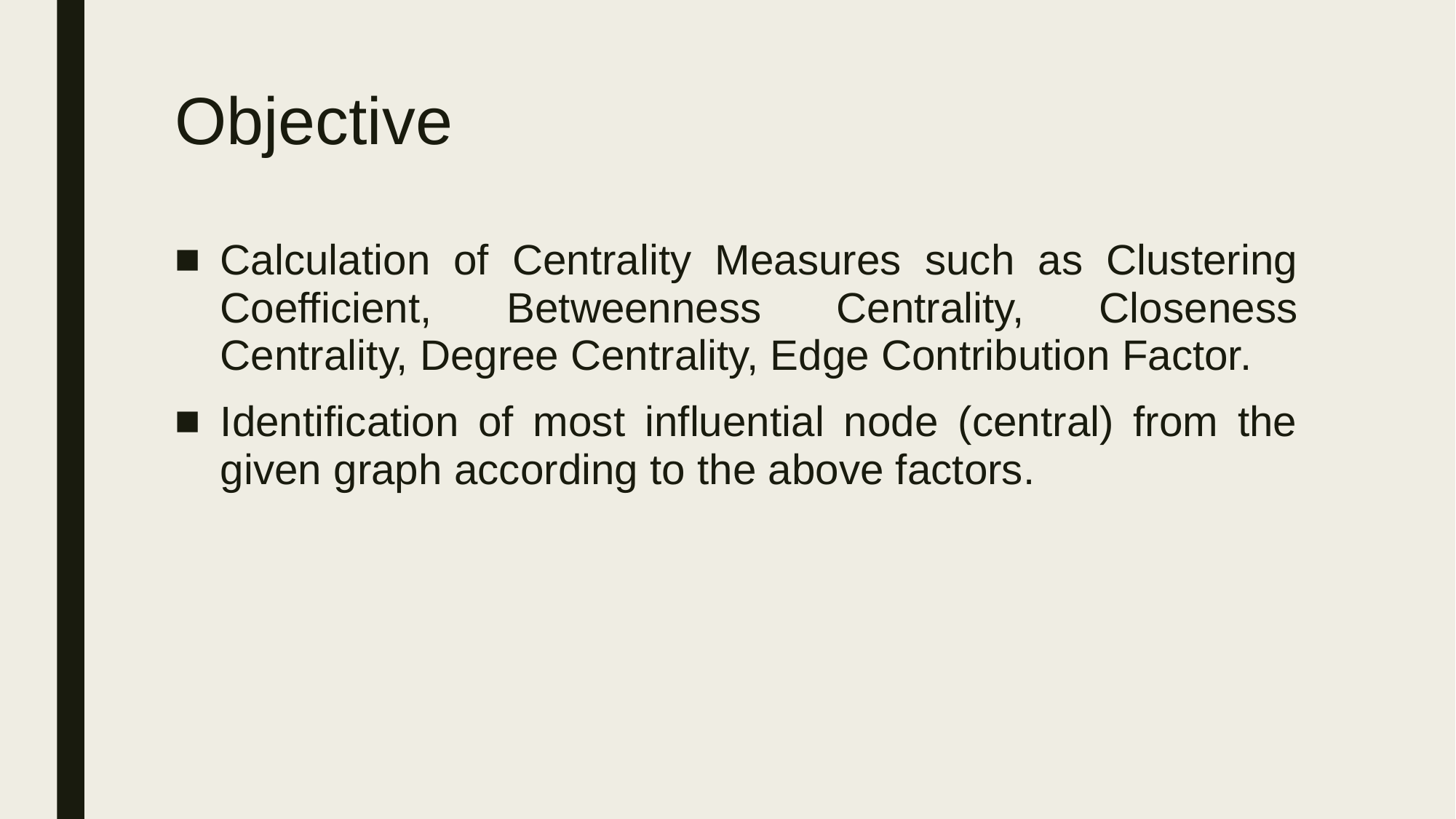

# Objective
Calculation of Centrality Measures such as Clustering Coefficient, Betweenness Centrality, Closeness Centrality, Degree Centrality, Edge Contribution Factor.
Identification of most influential node (central) from the given graph according to the above factors.